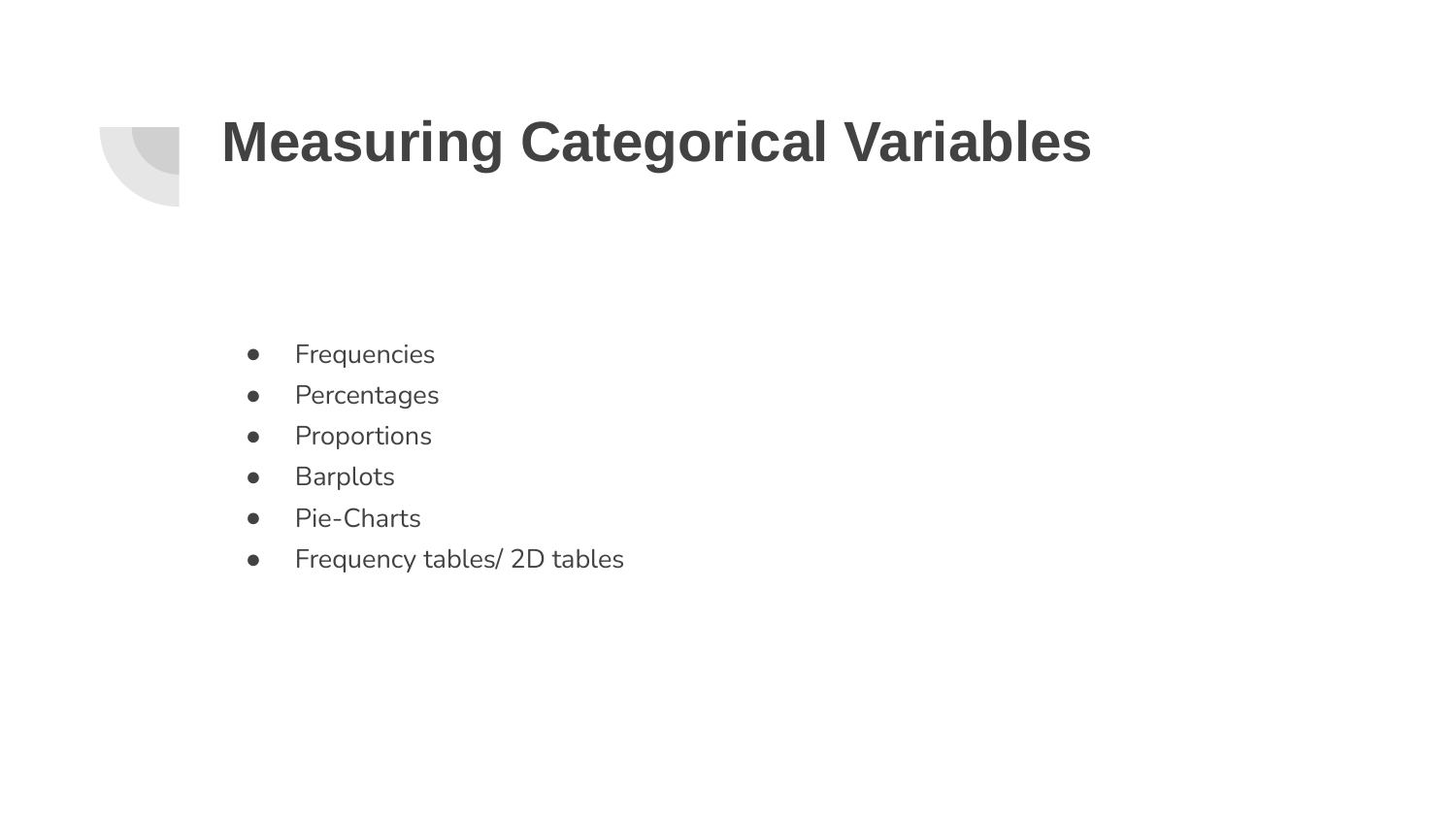

# Measuring Categorical Variables
Frequencies
Percentages
Proportions
Barplots
Pie-Charts
Frequency tables/ 2D tables